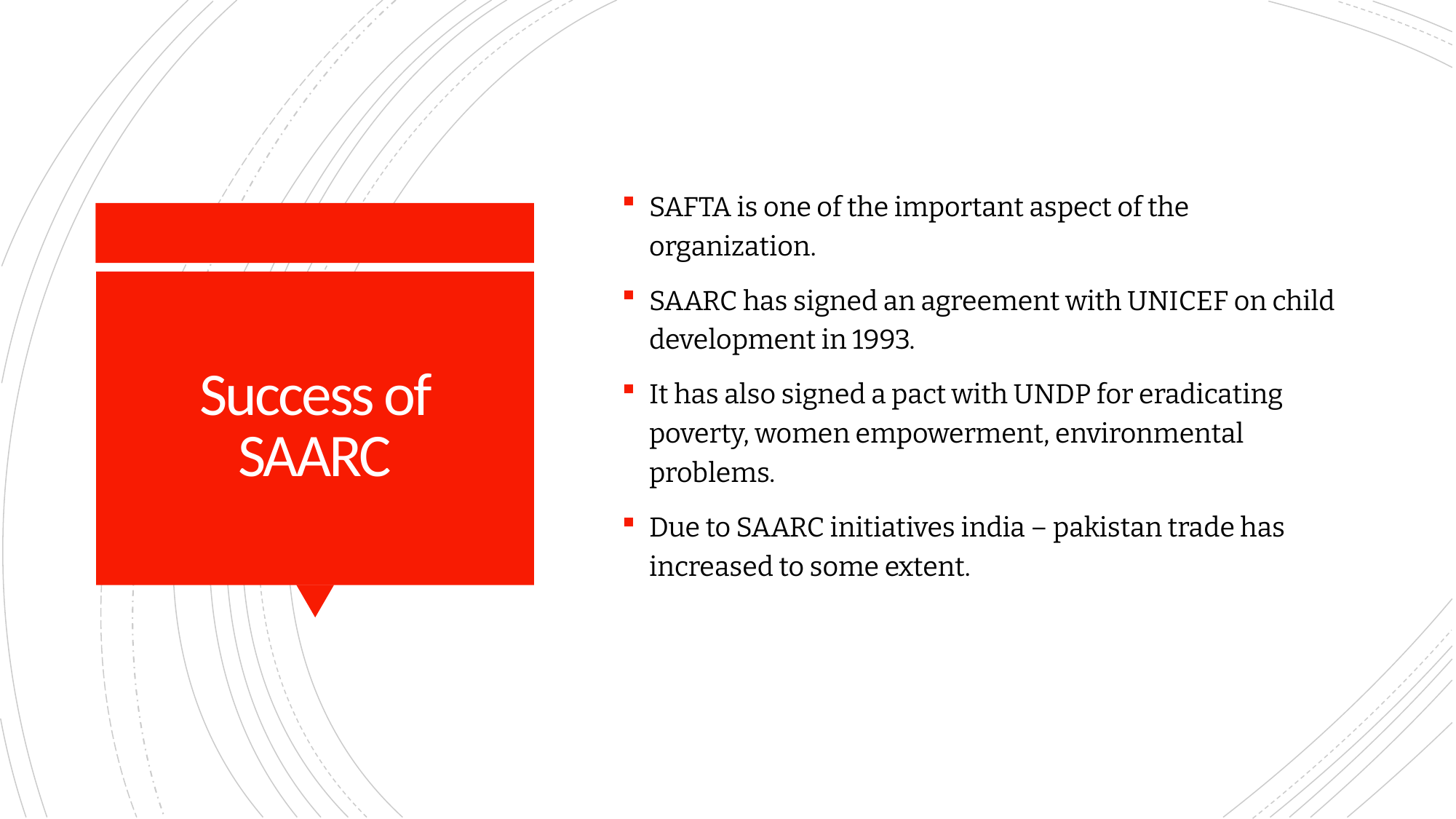

SAFTA is one of the important aspect of the organization.
SAARC has signed an agreement with UNICEF on child development in 1993.
It has also signed a pact with UNDP for eradicating poverty, women empowerment, environmental problems.
Due to SAARC initiatives india – pakistan trade has increased to some extent.

# Success of SAARC